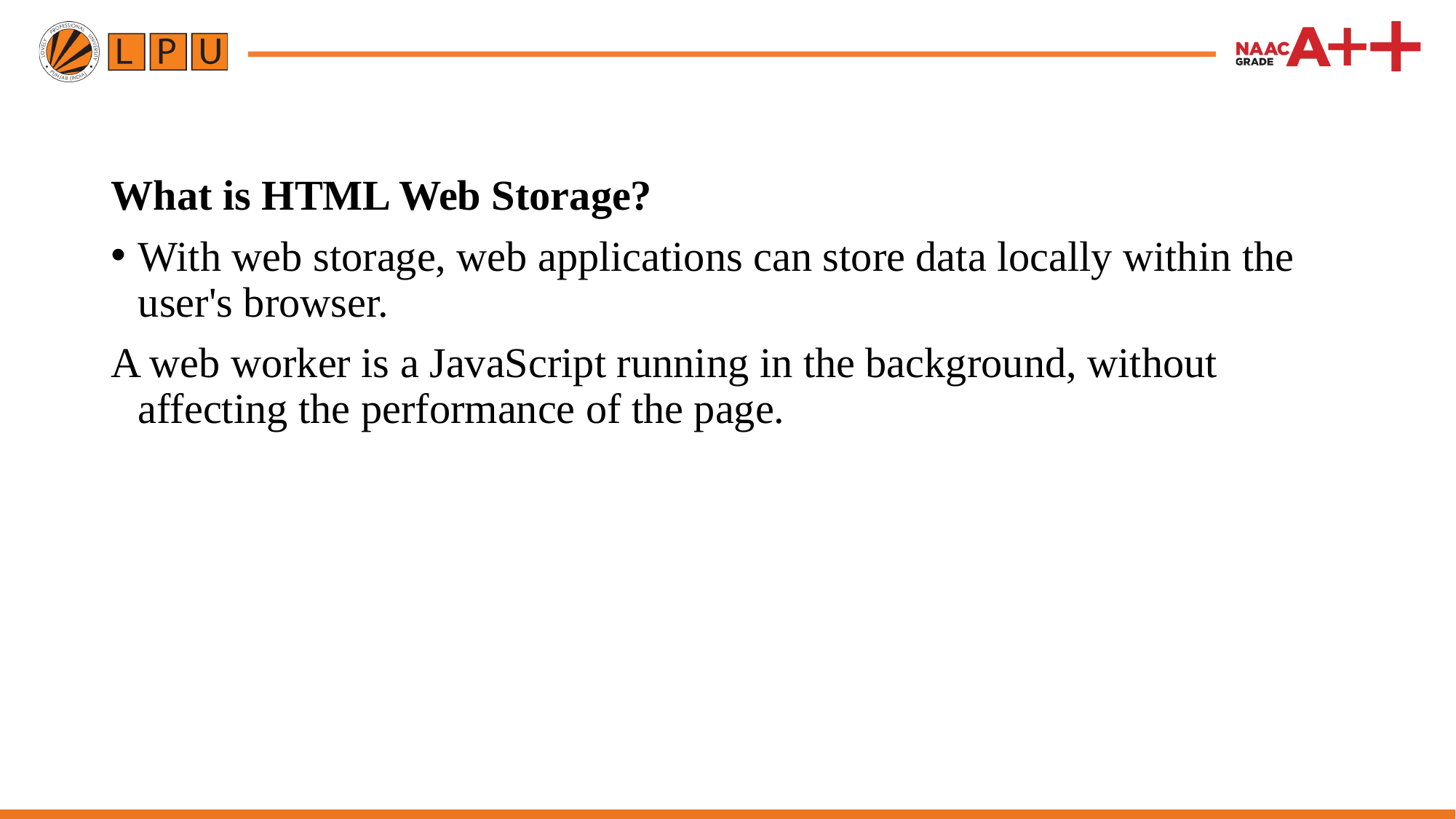

What is HTML Web Storage?
With web storage, web applications can store data locally within the user's browser.
A web worker is a JavaScript running in the background, without affecting the performance of the page.